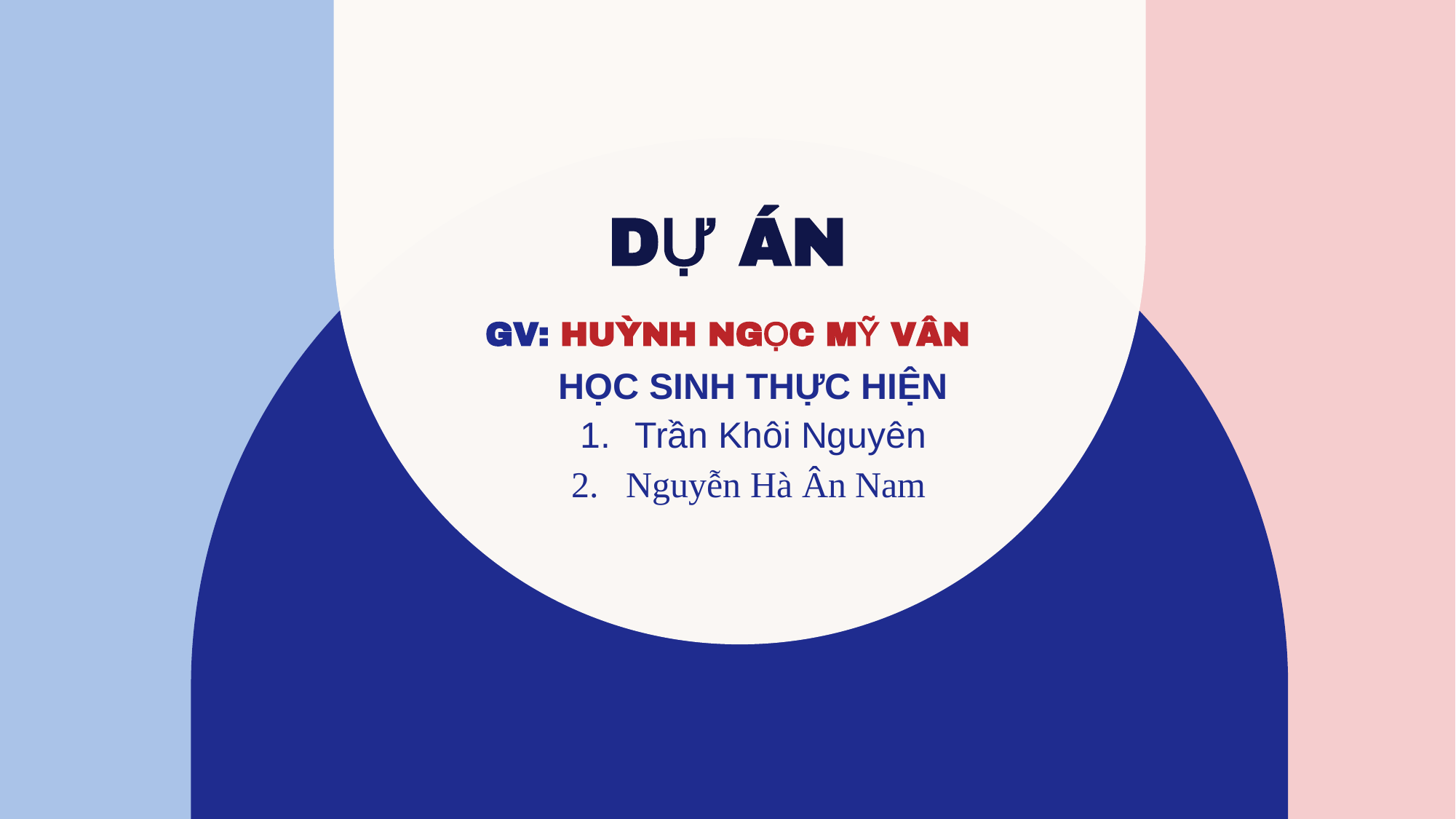

# Dự án GV: Huỳnh Ngọc Mỹ Vân
HỌC SINH THỰC HIỆN
Trần Khôi Nguyên
Nguyễn Hà Ân Nam